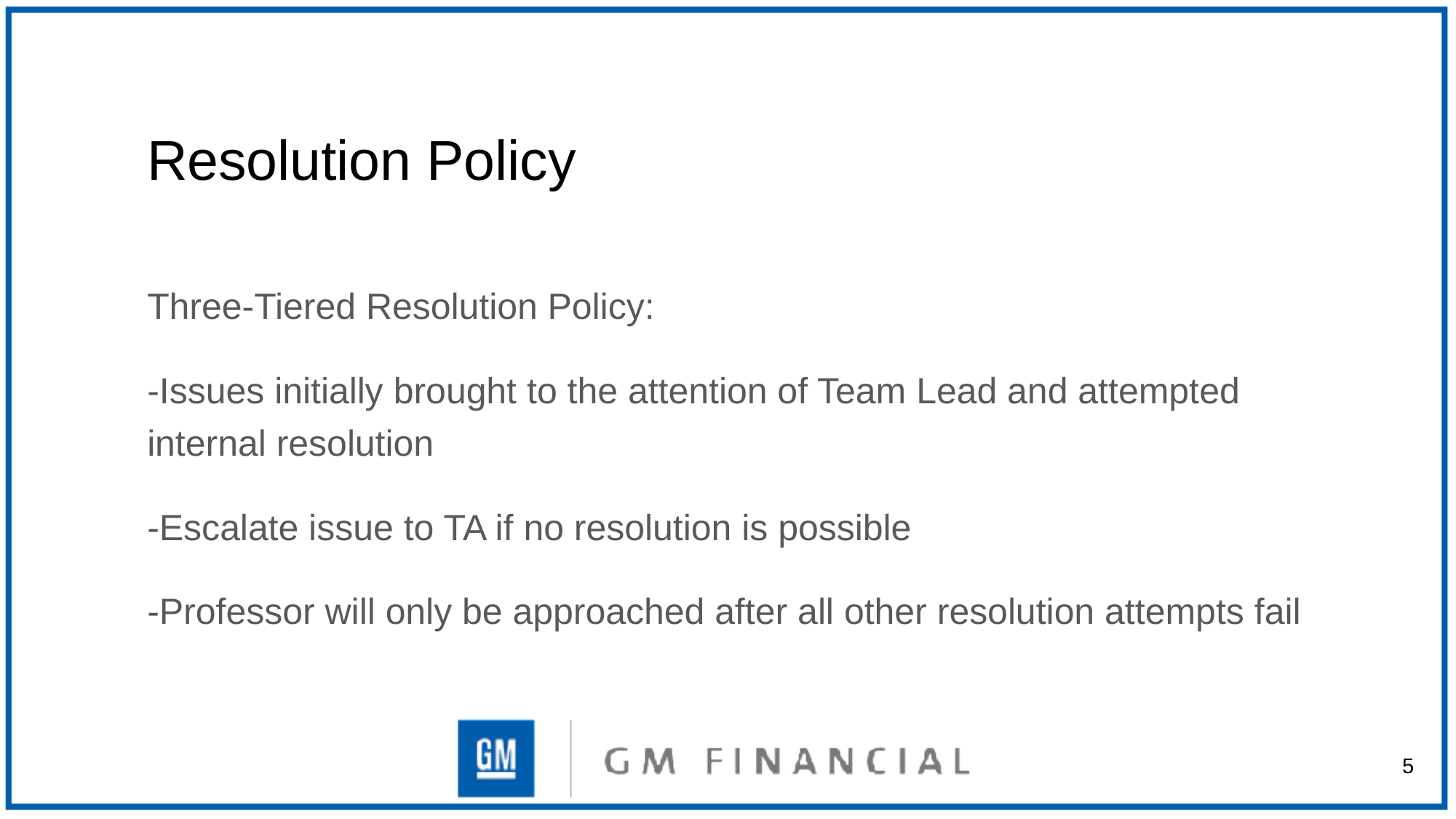

# Resolution Policy
Three-Tiered Resolution Policy:
-Issues initially brought to the attention of Team Lead and attempted internal resolution
-Escalate issue to TA if no resolution is possible
-Professor will only be approached after all other resolution attempts fail
5